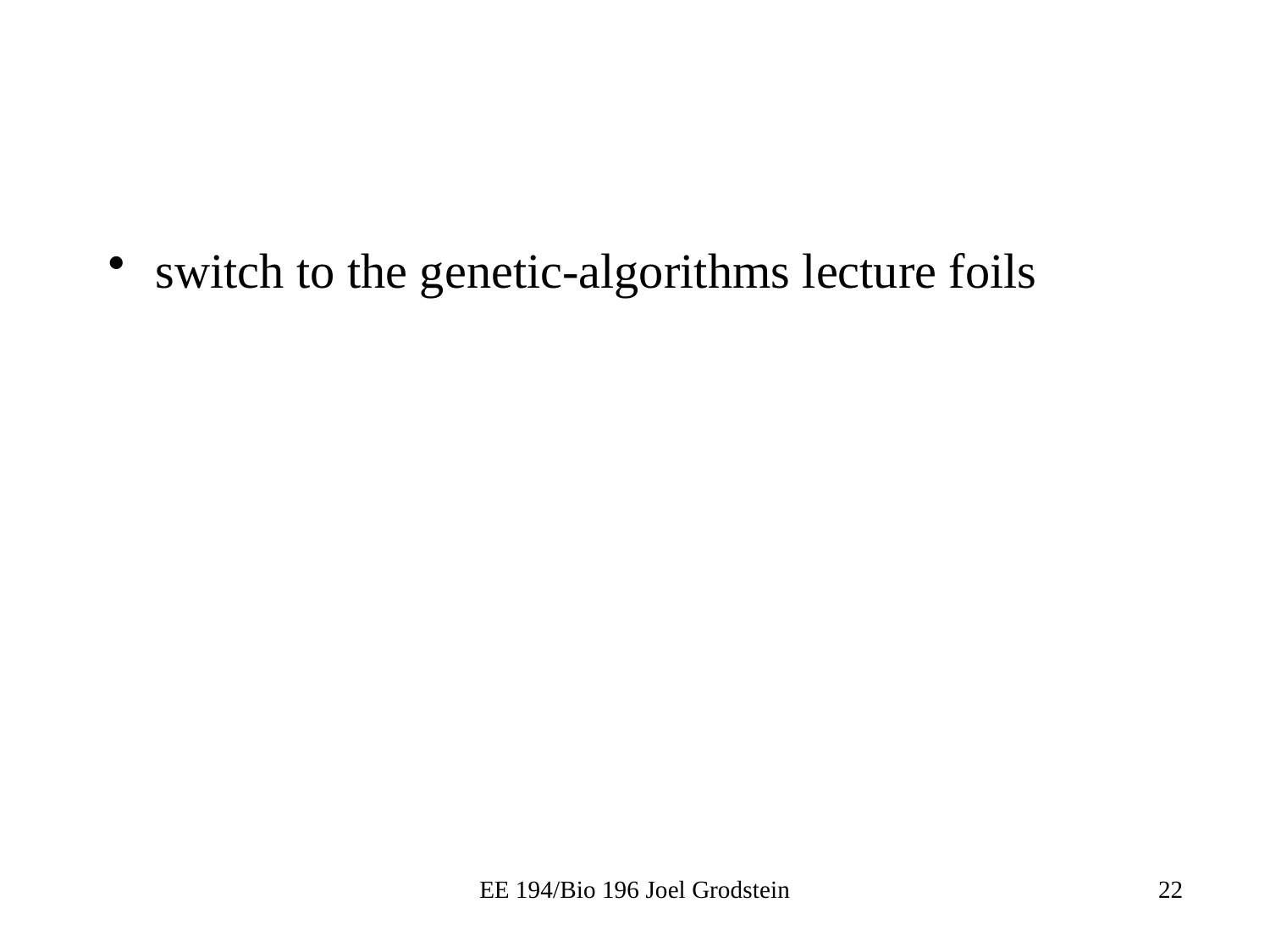

#
switch to the genetic-algorithms lecture foils
EE 194/Bio 196 Joel Grodstein